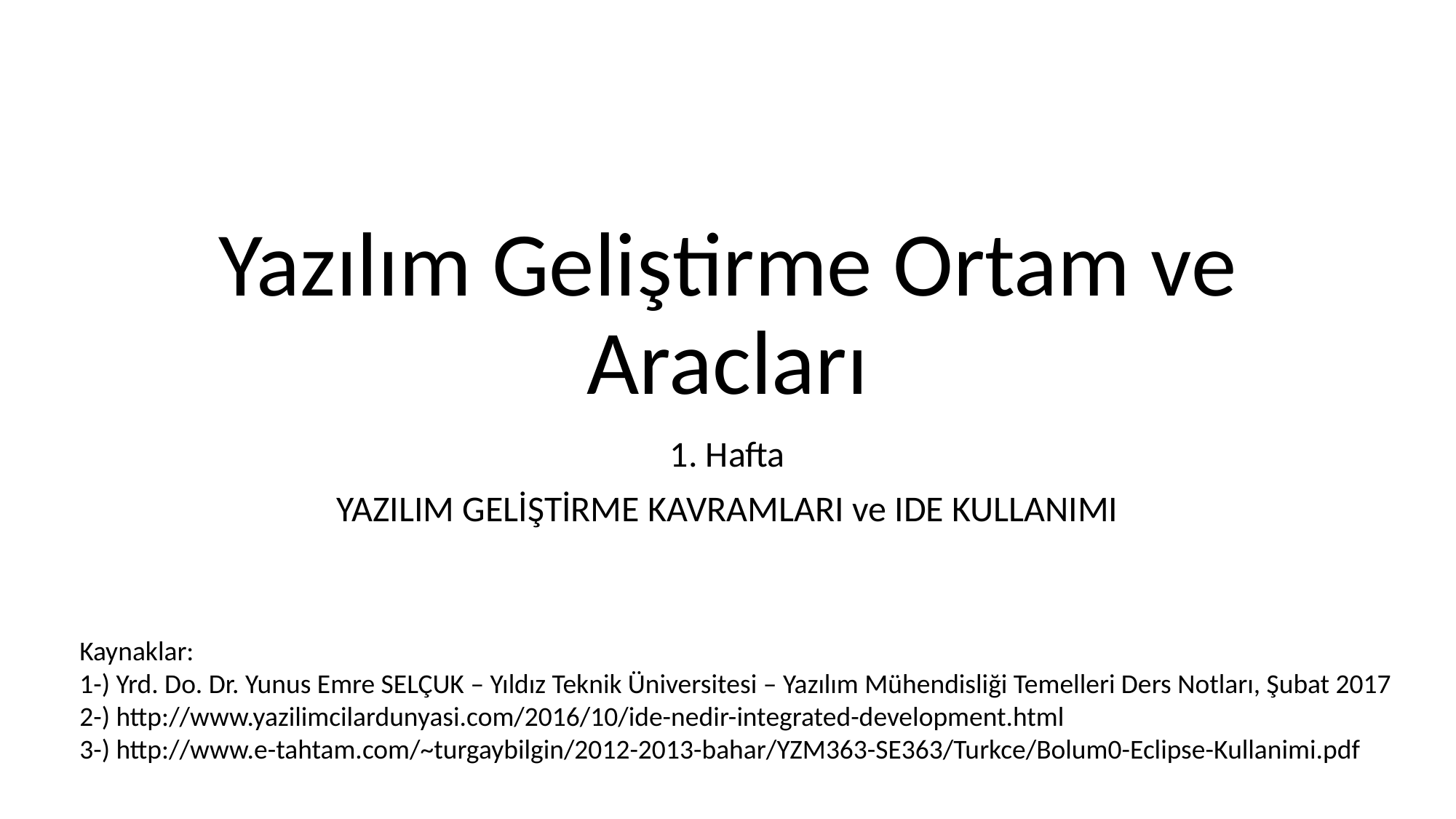

# Yazılım Geliştirme Ortam ve Aracları
1. Hafta
YAZILIM GELİŞTİRME KAVRAMLARI ve IDE KULLANIMI

Kaynaklar:
1-) Yrd. Do. Dr. Yunus Emre SELÇUK – Yıldız Teknik Üniversitesi – Yazılım Mühendisliği Temelleri Ders Notları, Şubat 2017
2-) http://www.yazilimcilardunyasi.com/2016/10/ide-nedir-integrated-development.html
3-) http://www.e-tahtam.com/~turgaybilgin/2012-2013-bahar/YZM363-SE363/Turkce/Bolum0-Eclipse-Kullanimi.pdf